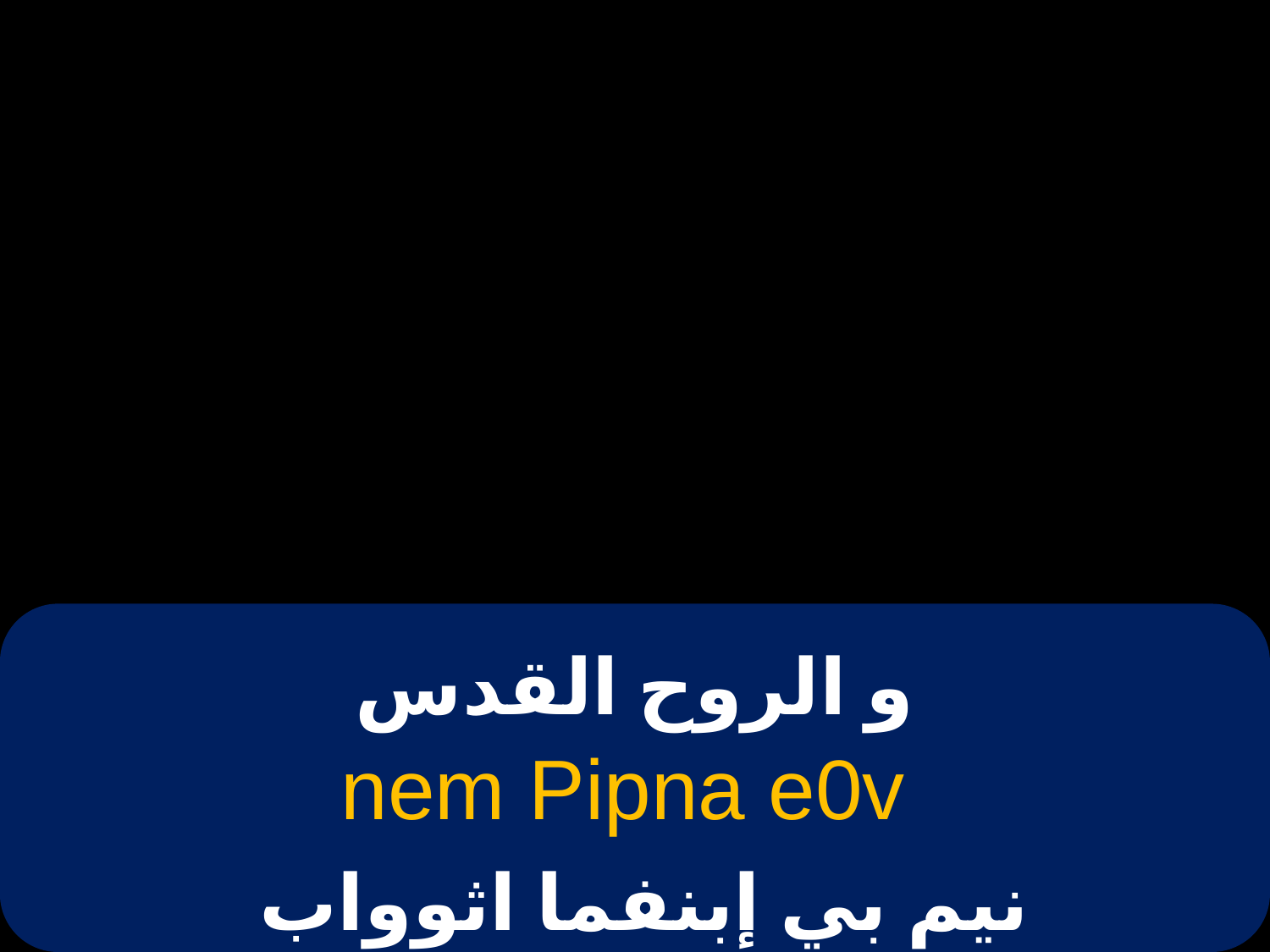

# و الروح القدس
nem Pipna e0v
نيم بي إبنفما اثوواب